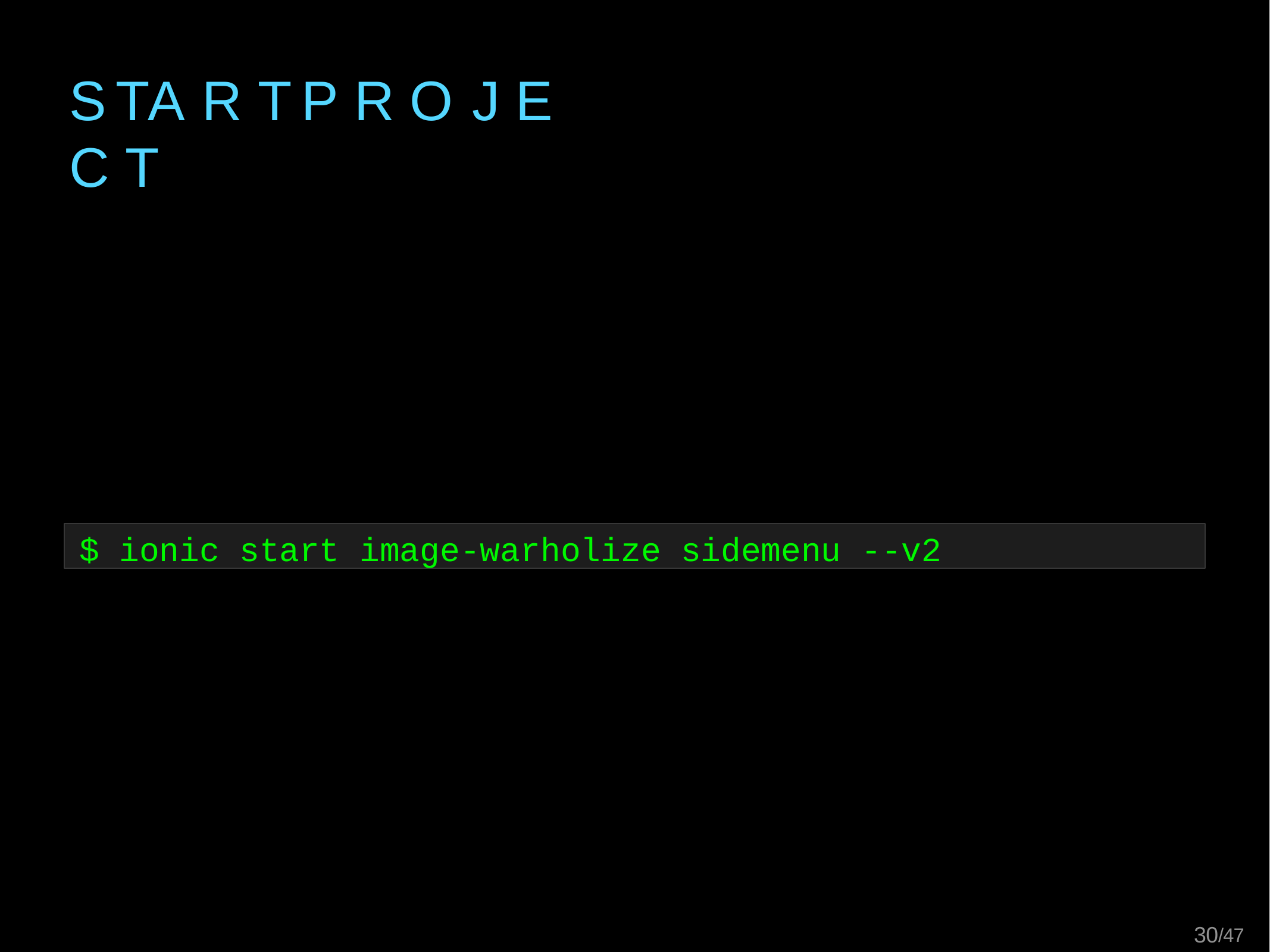

S TA R T	P R O J E C T
$ ionic start image-warholize sidemenu --v2
30/47